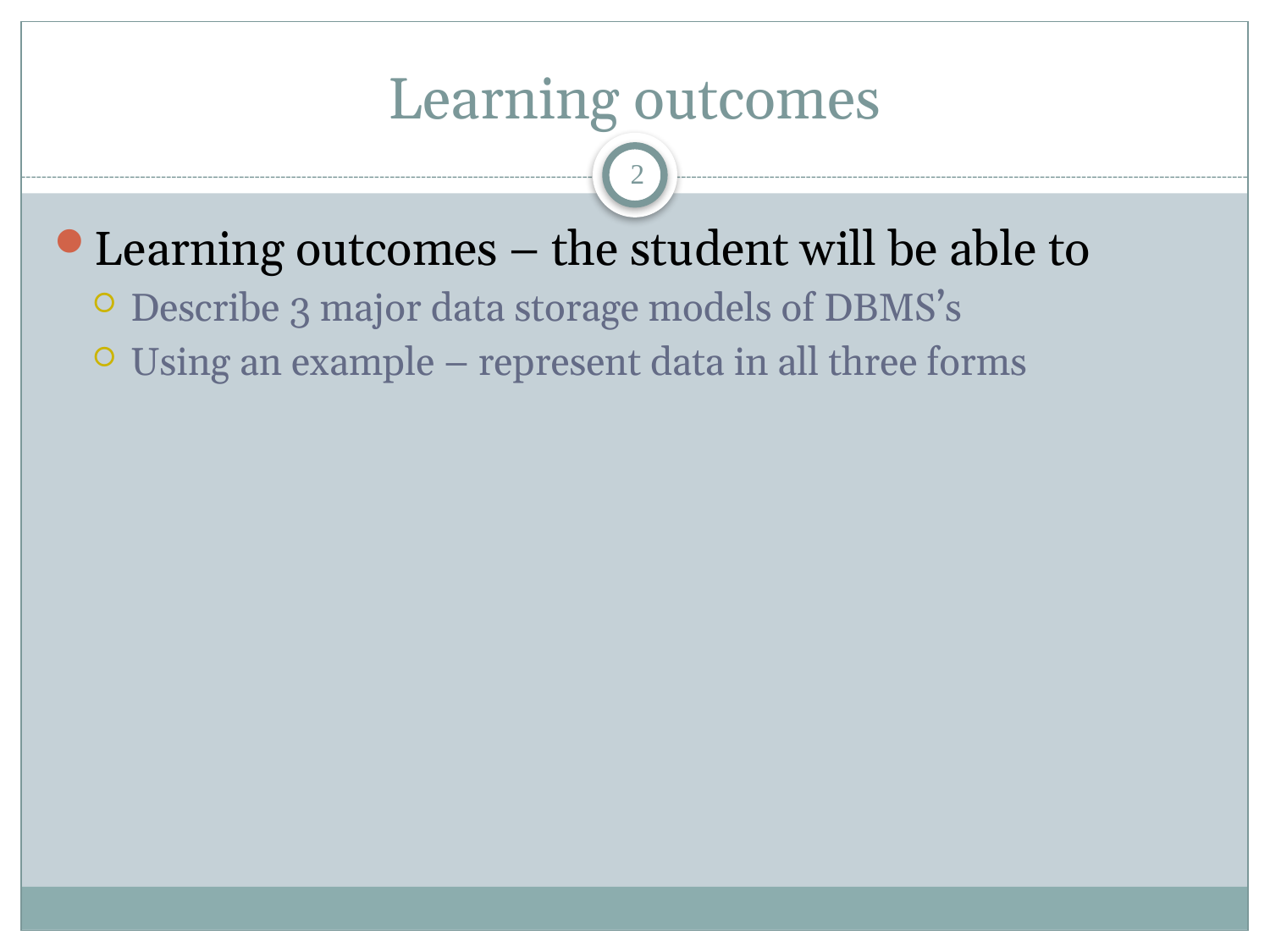

# Learning outcomes
2
Learning outcomes – the student will be able to
Describe 3 major data storage models of DBMS’s
Using an example – represent data in all three forms